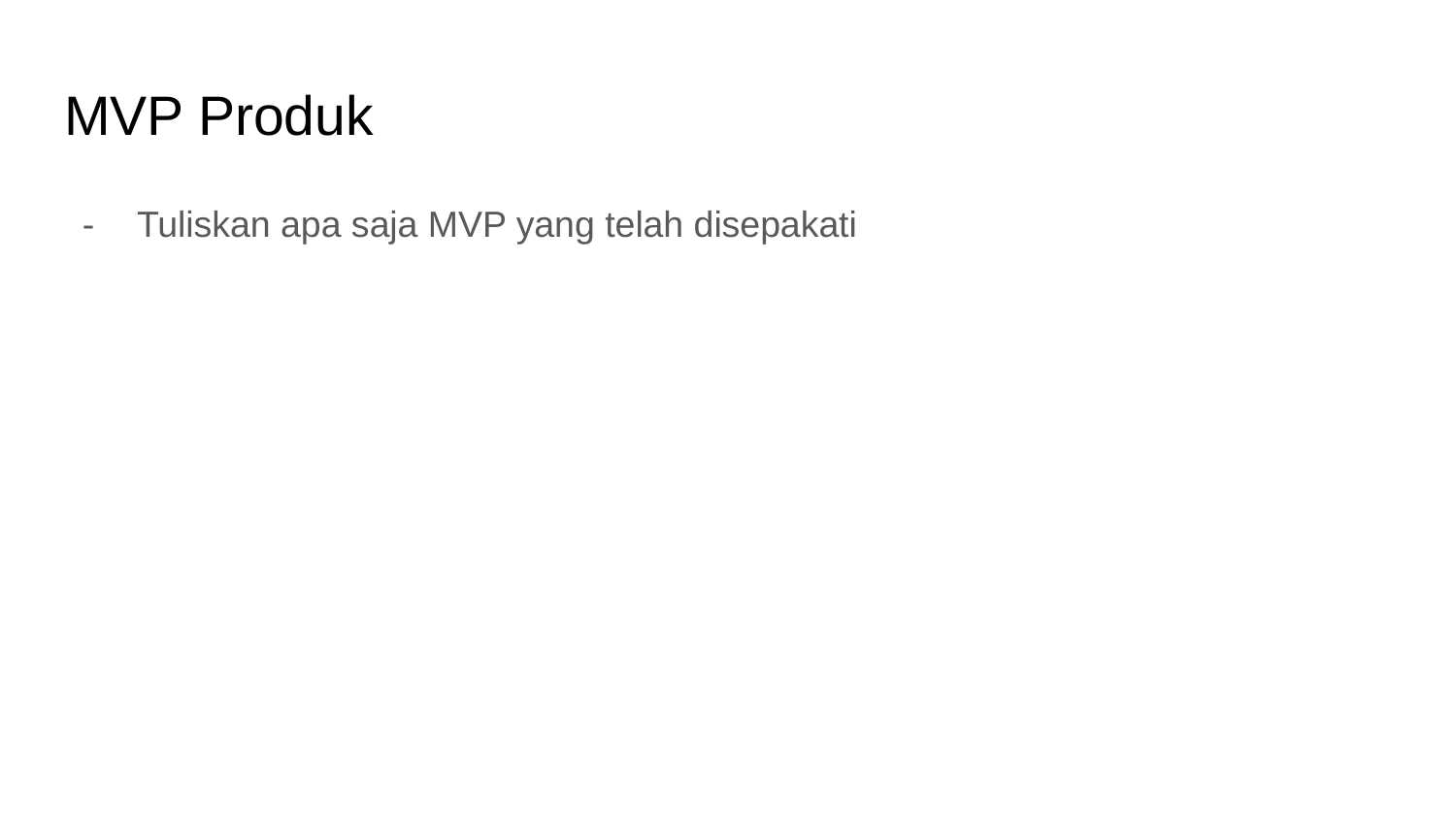

# MVP Produk
Tuliskan apa saja MVP yang telah disepakati